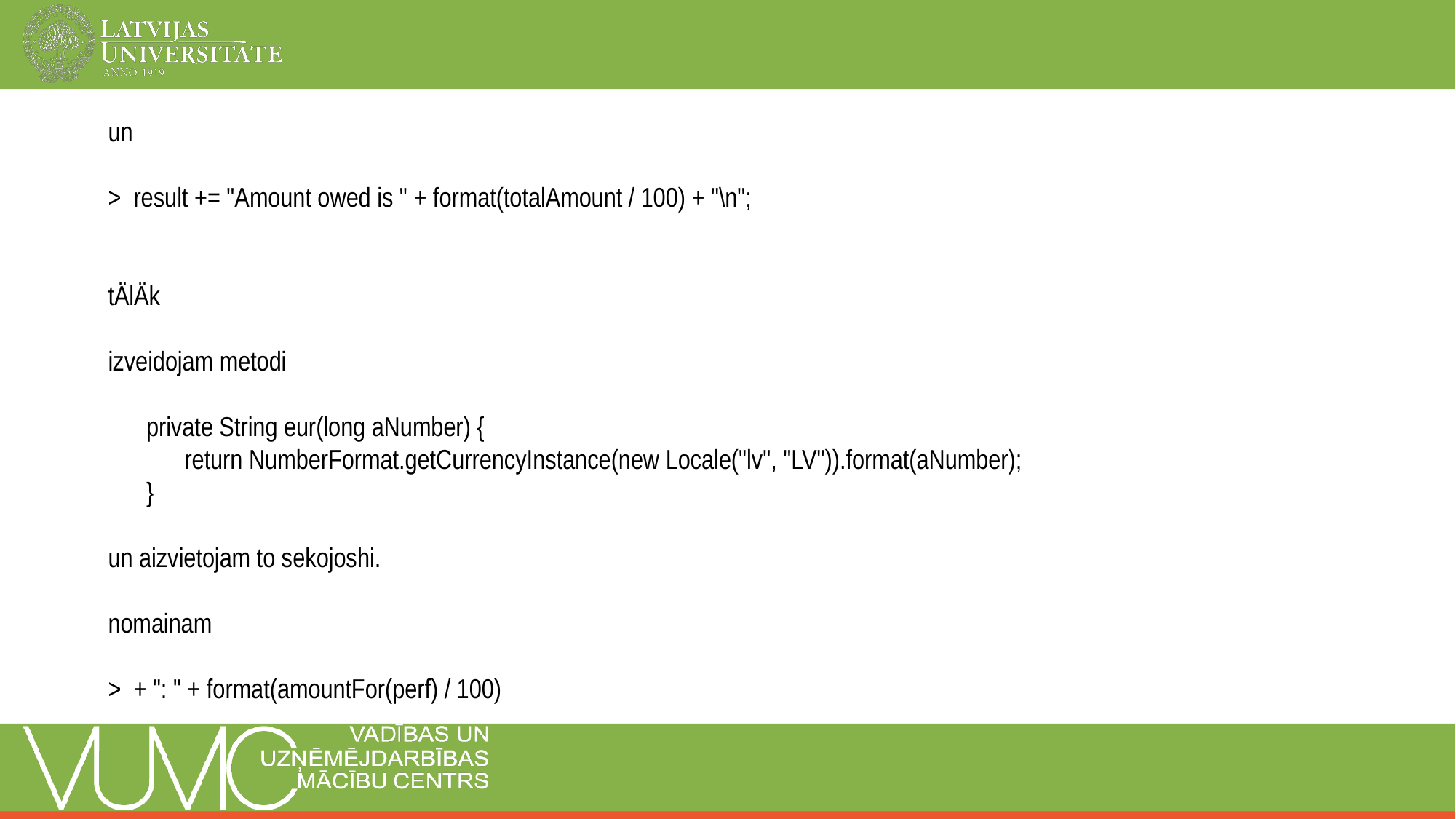

un

>  result += "Amount owed is " + format(totalAmount / 100) + "\n";

tÄlÄk

izveidojam metodi

private String eur(long aNumber) {
return NumberFormat.getCurrencyInstance(new Locale("lv", "LV")).format(aNumber);
}

un aizvietojam to sekojoshi.

nomainam

>  + ": " + format(amountFor(perf) / 100)